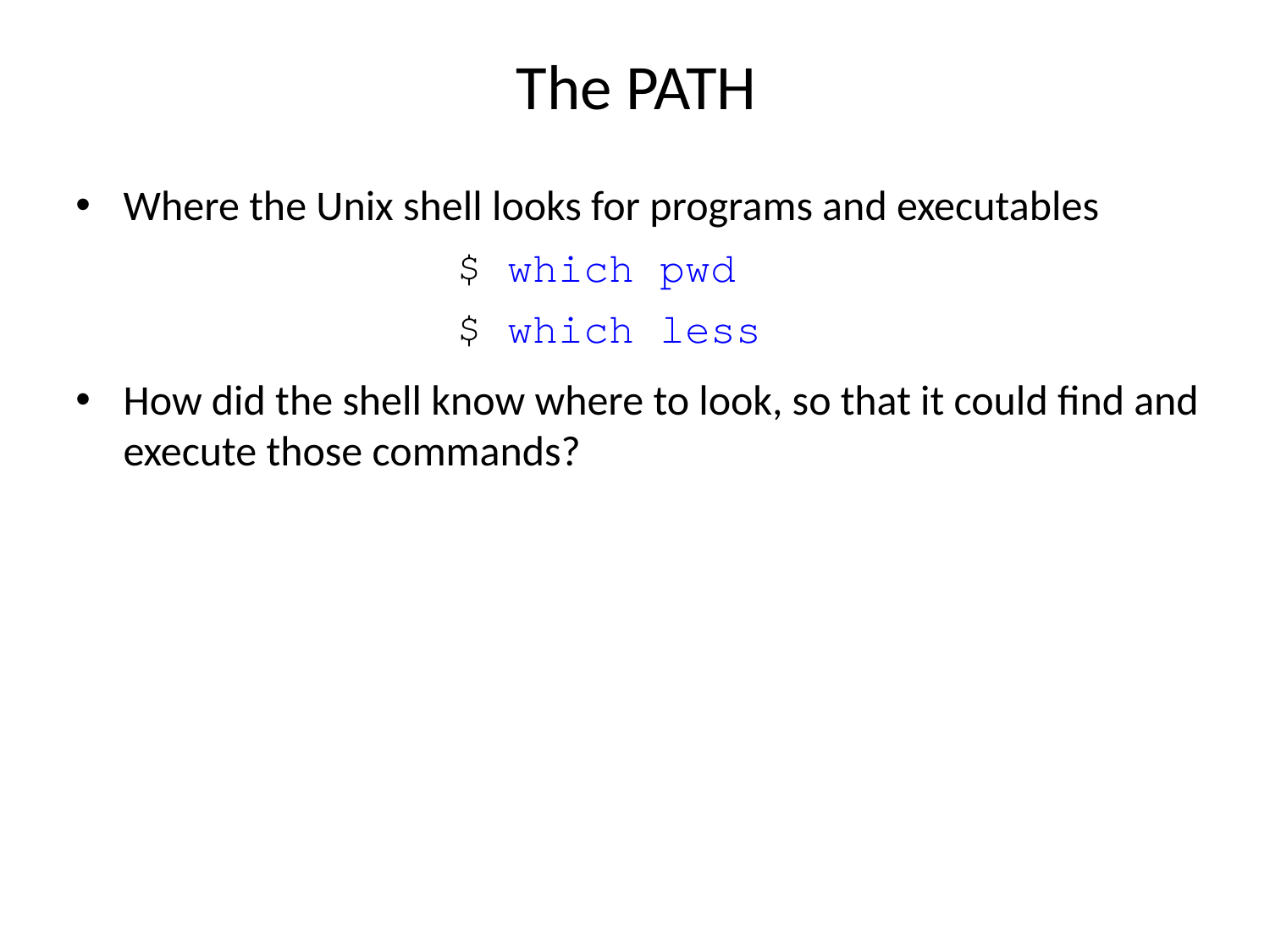

# The PATH
Where the Unix shell looks for programs and executables
			$ which pwd
			$ which less
How did the shell know where to look, so that it could find and execute those commands?